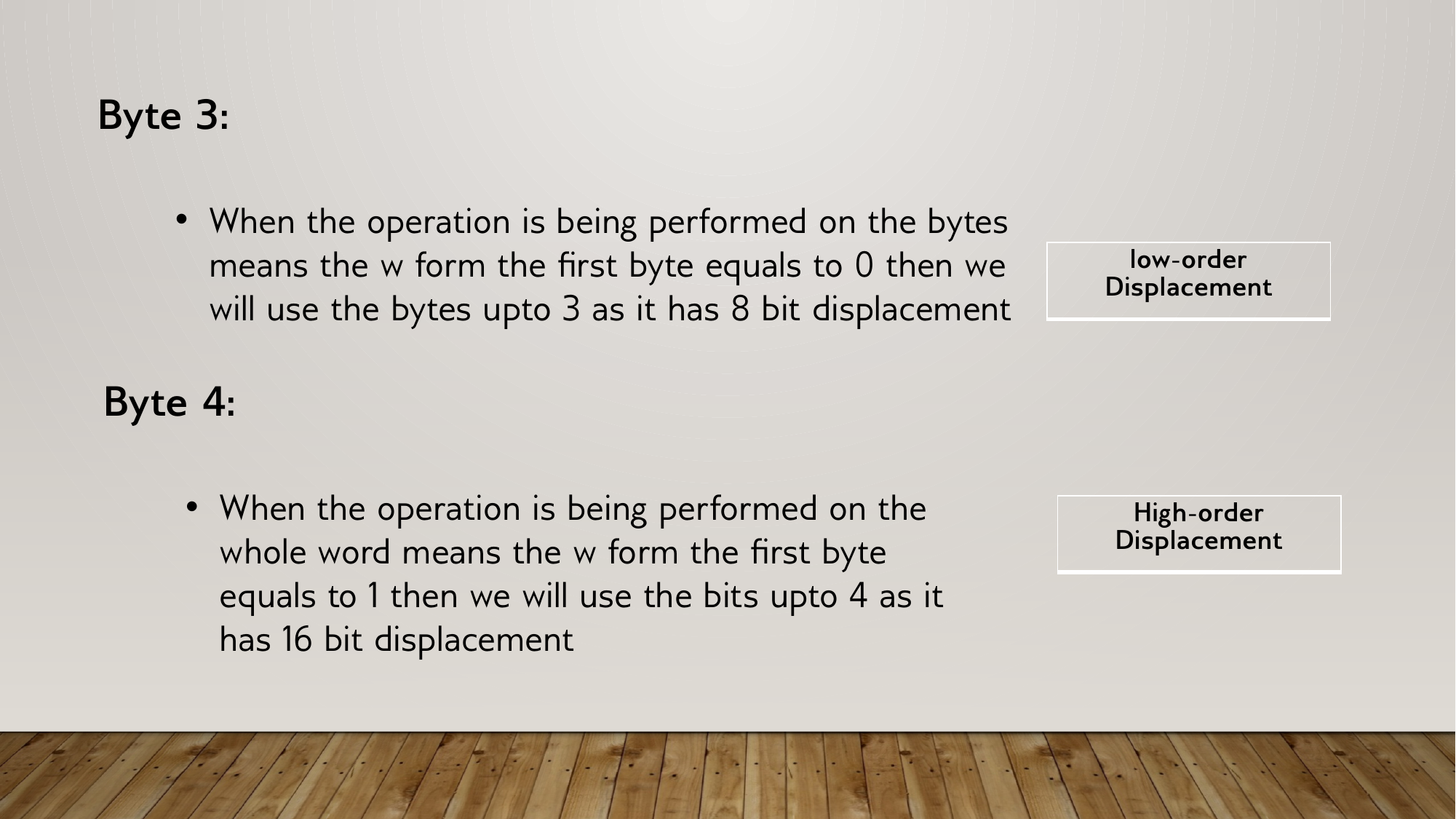

Byte 3:
When the operation is being performed on the bytes means the w form the first byte equals to 0 then we will use the bytes upto 3 as it has 8 bit displacement
| low-order Displacement |
| --- |
Byte 4:
When the operation is being performed on the whole word means the w form the first byte equals to 1 then we will use the bits upto 4 as it has 16 bit displacement
| High-order Displacement |
| --- |